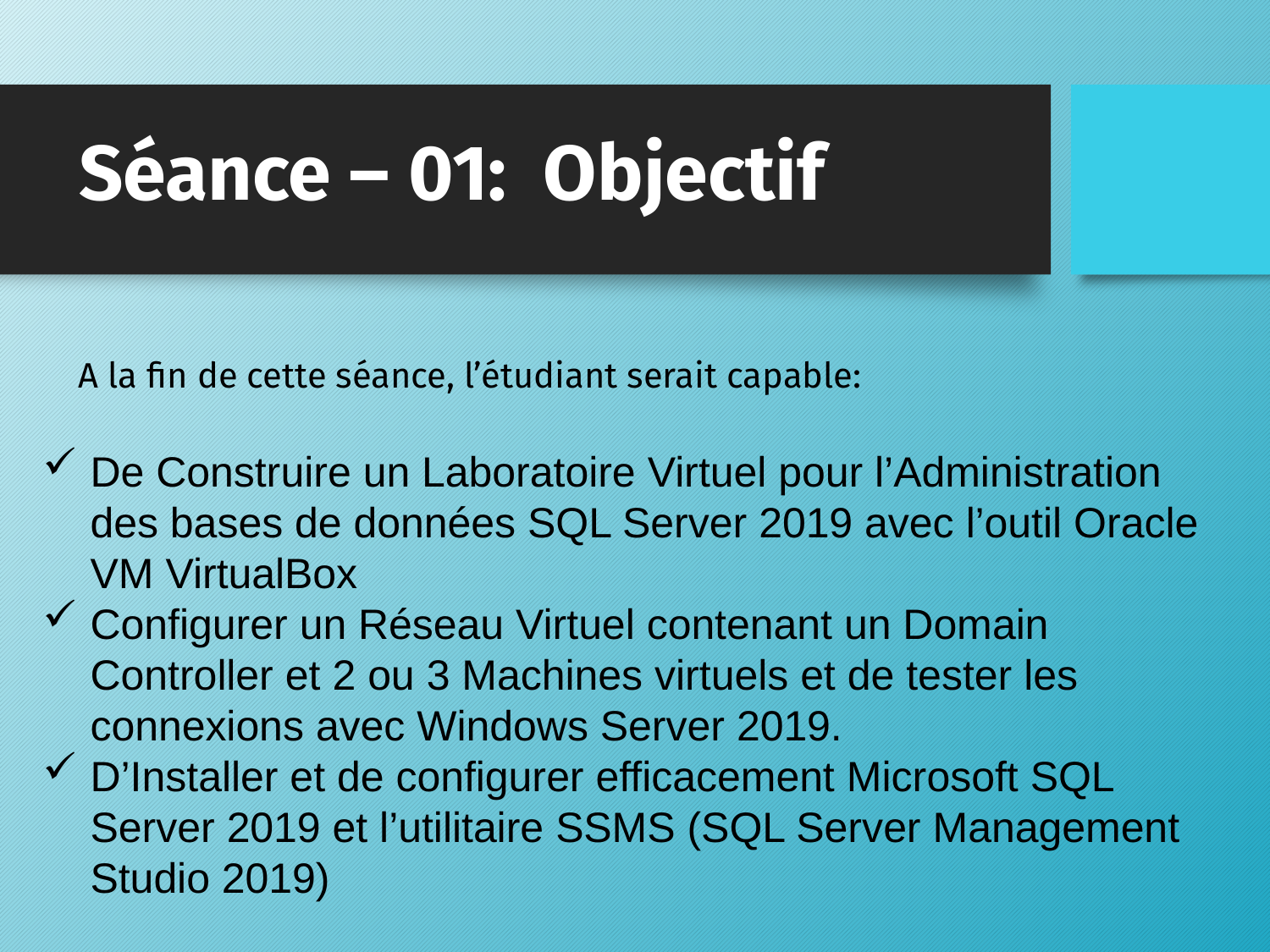

# Séance – 01:  Objectif
A la fin de cette séance, l’étudiant serait capable:
De Construire un Laboratoire Virtuel pour l’Administration des bases de données SQL Server 2019 avec l’outil Oracle VM VirtualBox
Configurer un Réseau Virtuel contenant un Domain Controller et 2 ou 3 Machines virtuels et de tester les connexions avec Windows Server 2019.
D’Installer et de configurer efficacement Microsoft SQL Server 2019 et l’utilitaire SSMS (SQL Server Management Studio 2019)